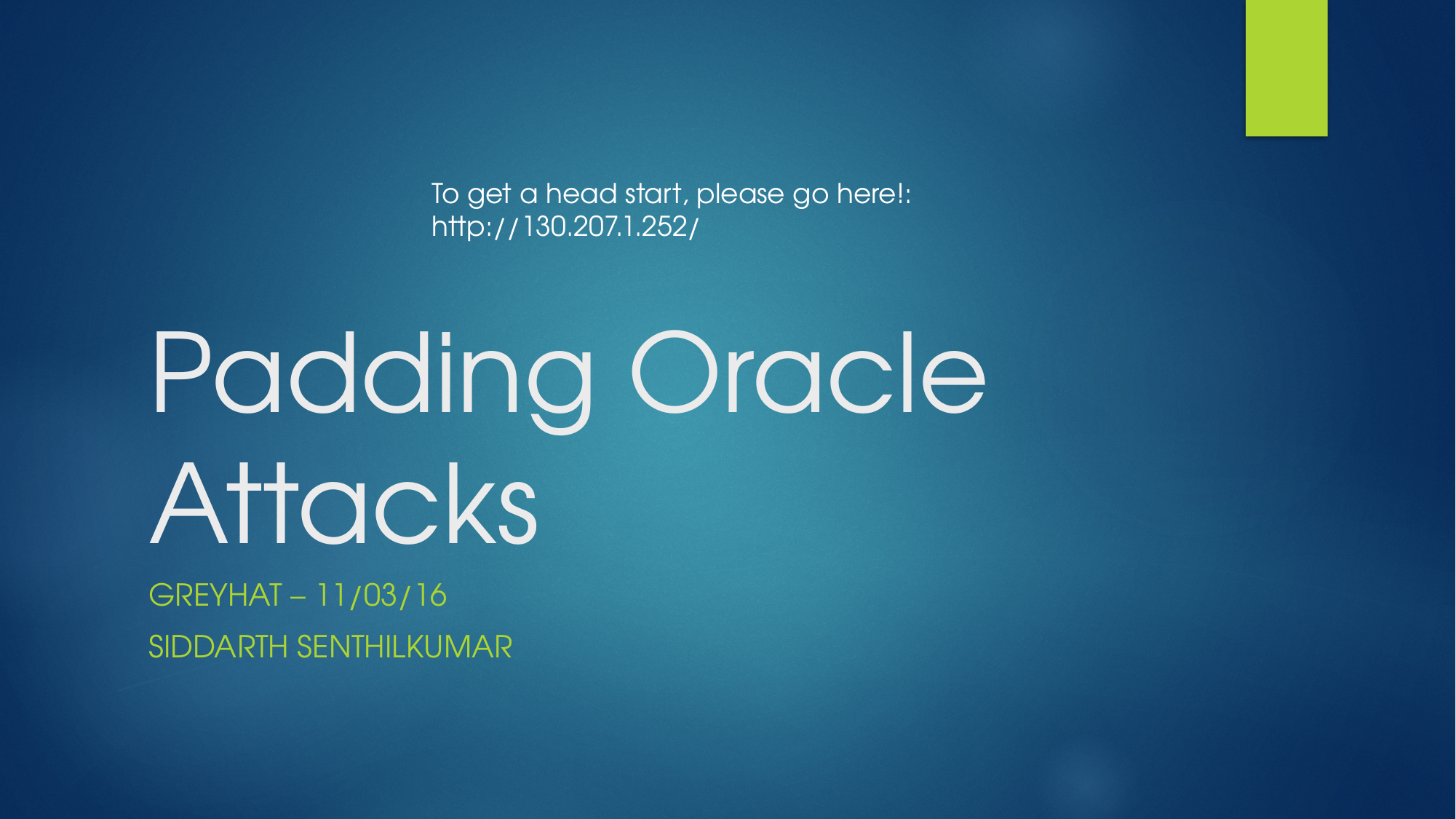

To get a head start, please go here!:
http://130.207.1.252/
# Padding Oracle Attacks
GreyHat – 11/03/16
Siddarth senthilkumar